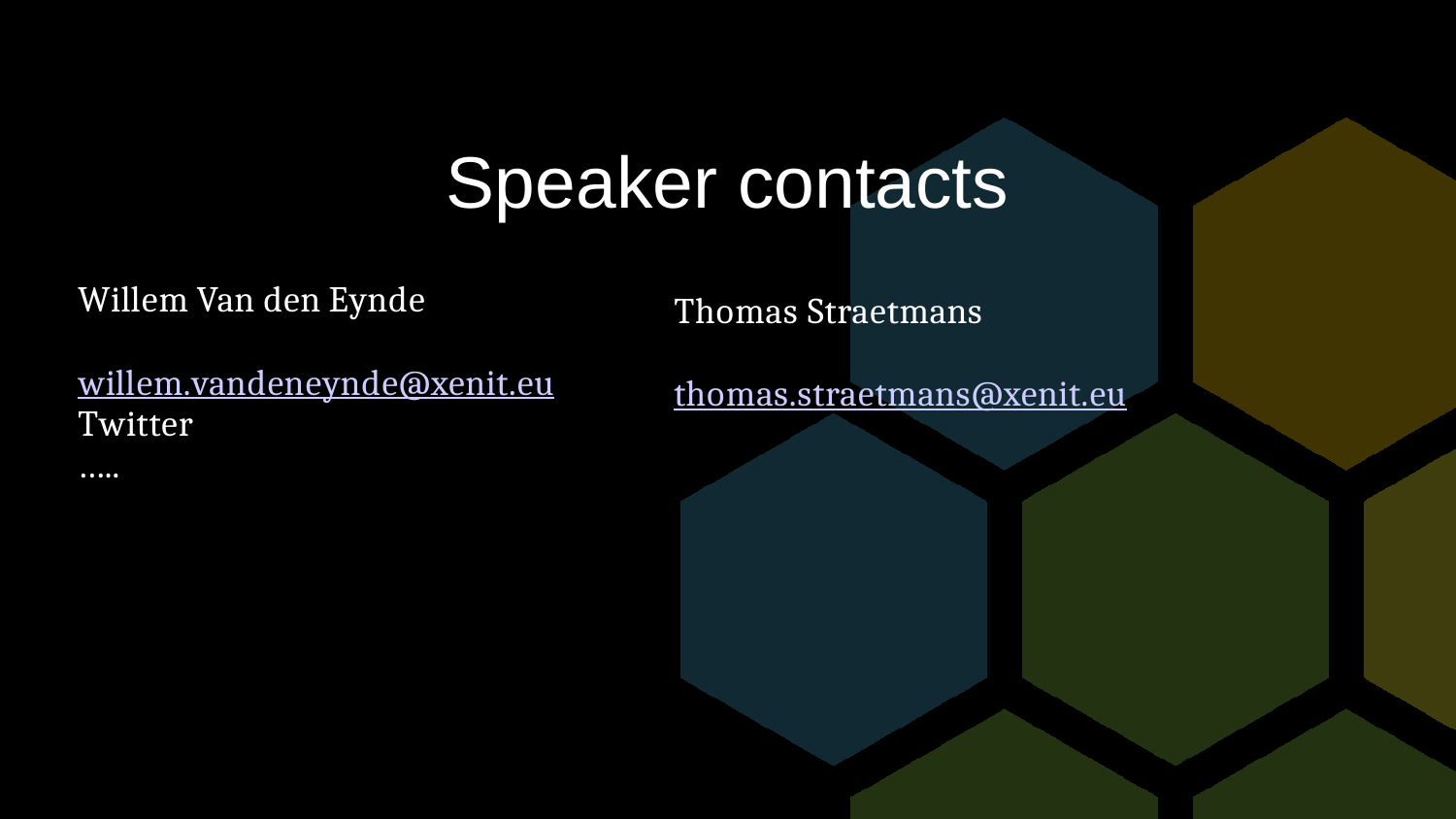

# Speaker contacts
Willem Van den Eynde

willem.vandeneynde@xenit.eu
Twitter
…..
Thomas Straetmans

thomas.straetmans@xenit.eu